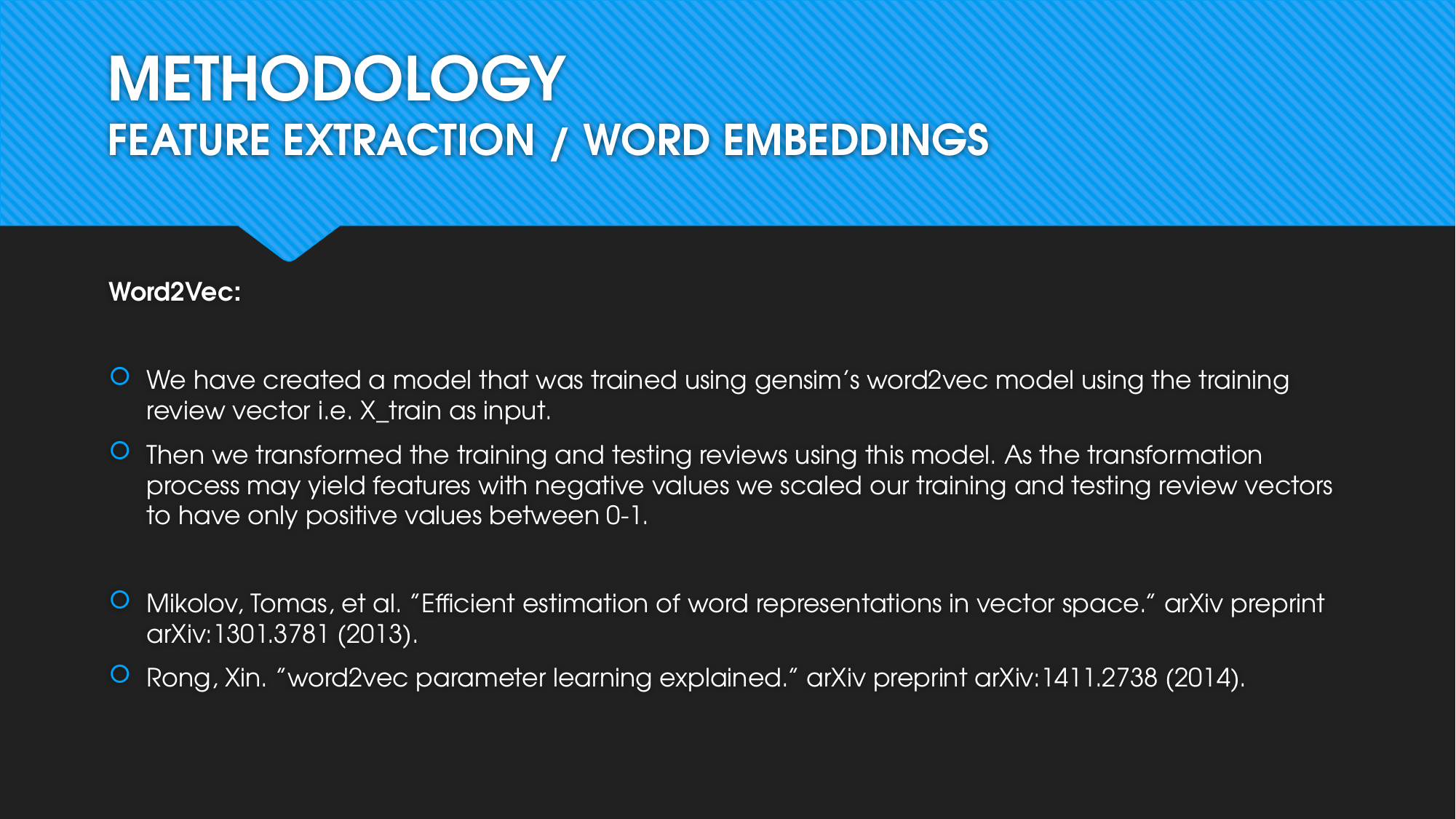

# METHODOLOGY FEATURE EXTRACTION / WORD EMBEDDINGS
Word2Vec:

We have created a model that was trained using gensim’s word2vec model using the training review vector i.e. X_train as input.
Then we transformed the training and testing reviews using this model. As the transformation process may yield features with negative values we scaled our training and testing review vectors to have only positive values between 0-1.

Mikolov, Tomas, et al. ”Efficient estimation of word representations in vector space.” arXiv preprint arXiv:1301.3781 (2013).
Rong, Xin. ”word2vec parameter learning explained.” arXiv preprint arXiv:1411.2738 (2014).